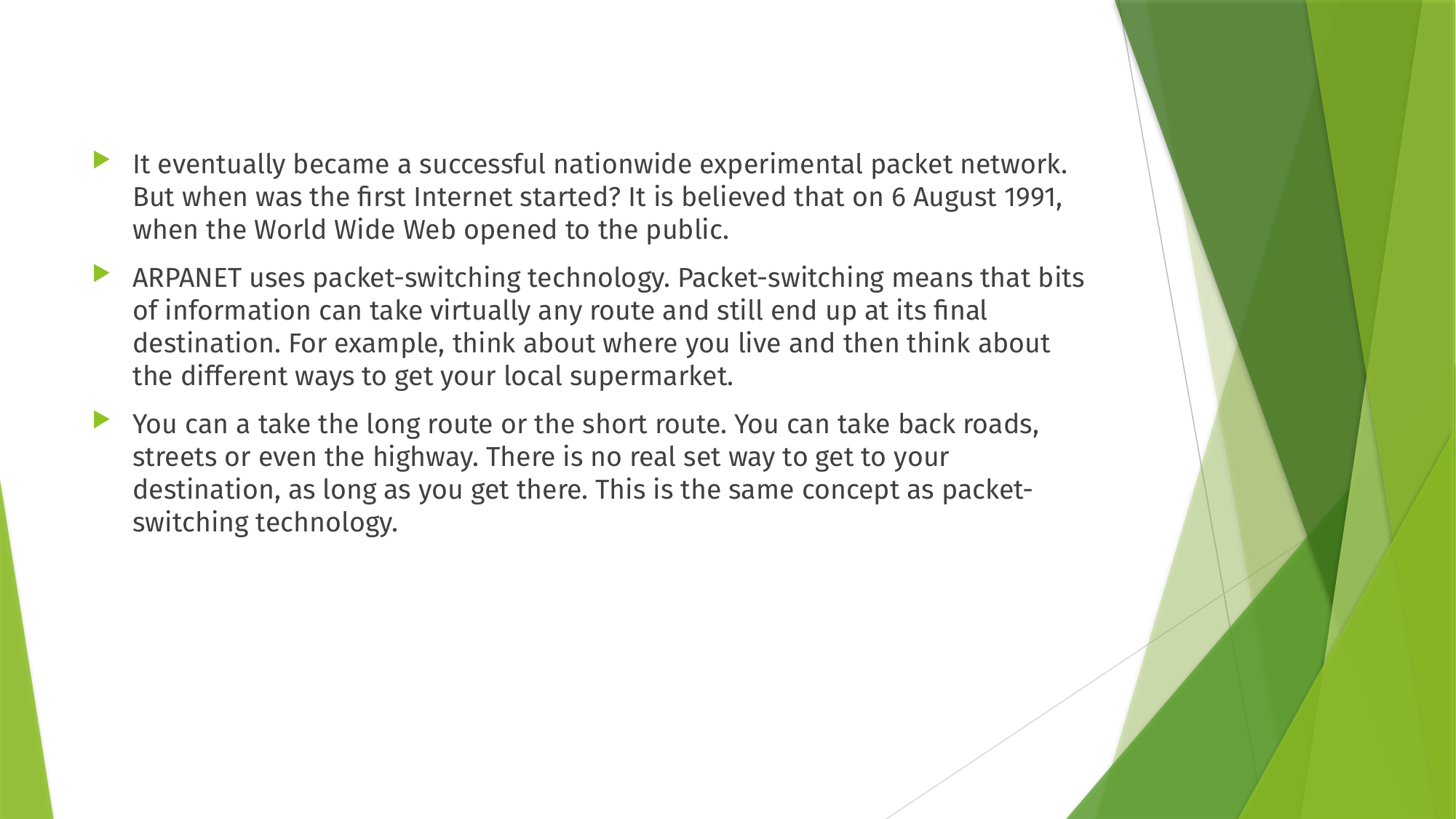

It eventually became a successful nationwide experimental packet network. But when was the first Internet started? It is believed that on 6 August 1991, when the World Wide Web opened to the public.
ARPANET uses packet-switching technology. Packet-switching means that bits of information can take virtually any route and still end up at its final destination. For example, think about where you live and then think about the different ways to get your local supermarket.
You can a take the long route or the short route. You can take back roads, streets or even the highway. There is no real set way to get to your destination, as long as you get there. This is the same concept as packet-switching technology.